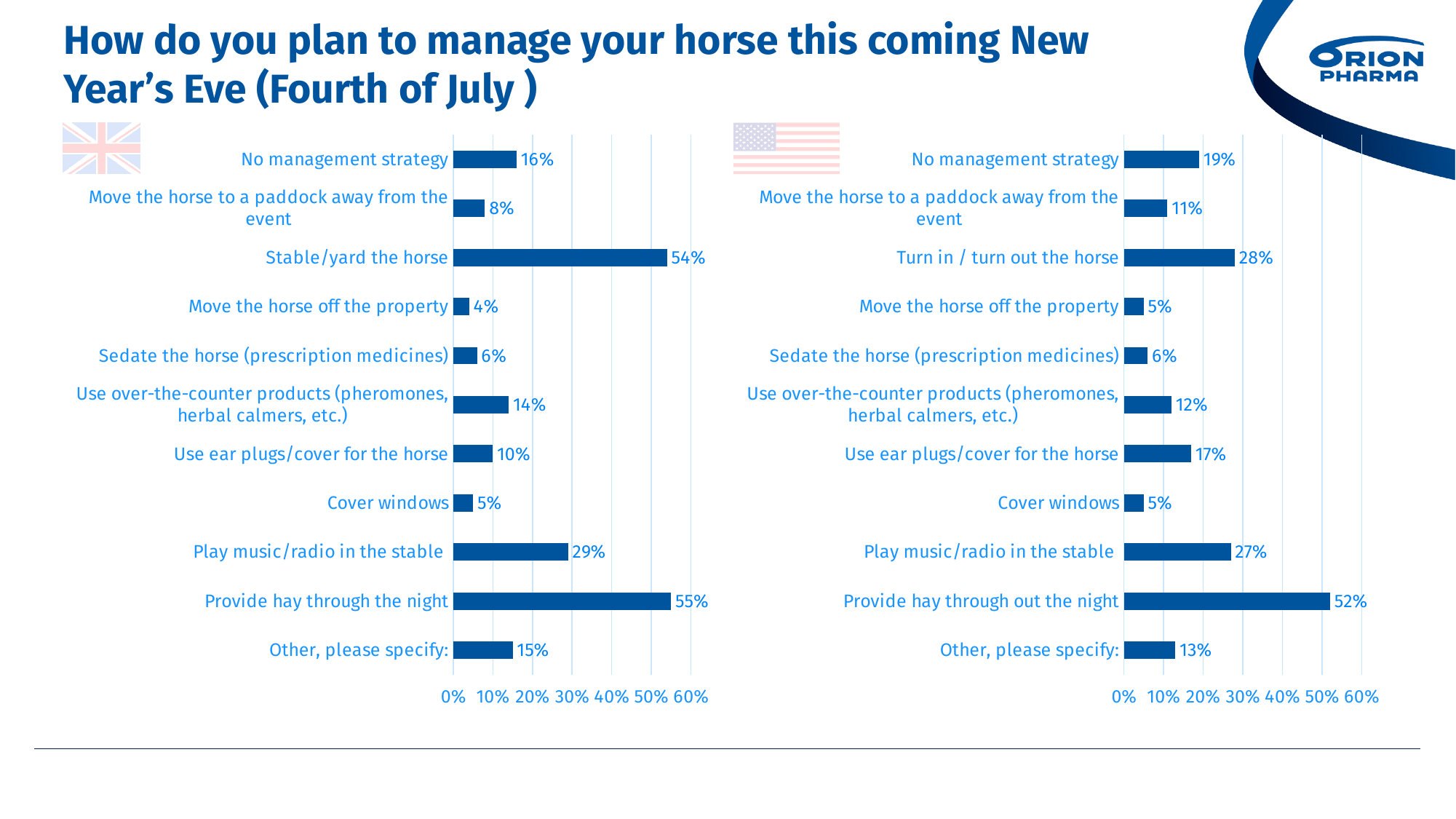

# How do you plan to manage your horse this coming New Year’s Eve (Fourth of July )

### Chart

| Category | How do you plan to manage your horse this coming New Year’s Eve (you may choose several options)? |
|---|---|
| No management strategy | 0.16 |
| Move the horse to a paddock away from the event | 0.08 |
| Stable/yard the horse | 0.54 |
| Move the horse off the property | 0.04 |
| Sedate the horse (prescription medicines) | 0.06 |
| Use over-the-counter products (pheromones, herbal calmers, etc.) | 0.14 |
| Use ear plugs/cover for the horse | 0.1 |
| Cover windows | 0.05 |
| Play music/radio in the stable  | 0.29 |
| Provide hay through the night | 0.55 |
| Other, please specify: | 0.15 |

### Chart

| Category | How do you plan to manage your horse this coming Foutrh of July (you may choose several options)? |
|---|---|
| No management strategy | 0.19 |
| Move the horse to a paddock away from the event | 0.11 |
| Turn in / turn out the horse | 0.28 |
| Move the horse off the property | 0.05 |
| Sedate the horse (prescription medicines) | 0.06 |
| Use over-the-counter products (pheromones, herbal calmers, etc.) | 0.12 |
| Use ear plugs/cover for the horse | 0.17 |
| Cover windows | 0.05 |
| Play music/radio in the stable  | 0.27 |
| Provide hay through out the night | 0.52 |
| Other, please specify: | 0.13 |